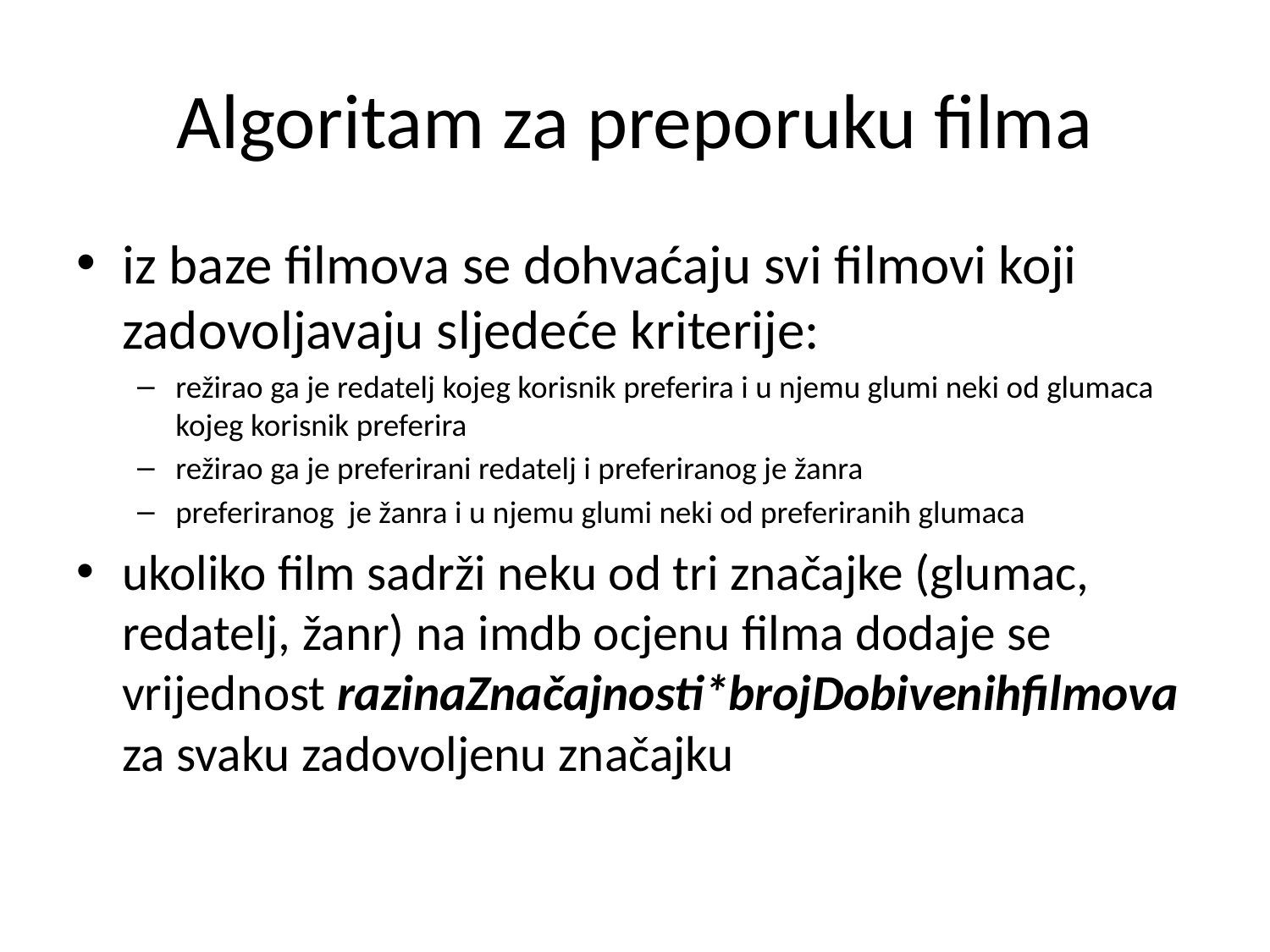

# Algoritam za preporuku filma
iz baze filmova se dohvaćaju svi filmovi koji zadovoljavaju sljedeće kriterije:
režirao ga je redatelj kojeg korisnik preferira i u njemu glumi neki od glumaca kojeg korisnik preferira
režirao ga je preferirani redatelj i preferiranog je žanra
preferiranog  je žanra i u njemu glumi neki od preferiranih glumaca
ukoliko film sadrži neku od tri značajke (glumac, redatelj, žanr) na imdb ocjenu filma dodaje se vrijednost razinaZnačajnosti*brojDobivenihfilmova za svaku zadovoljenu značajku